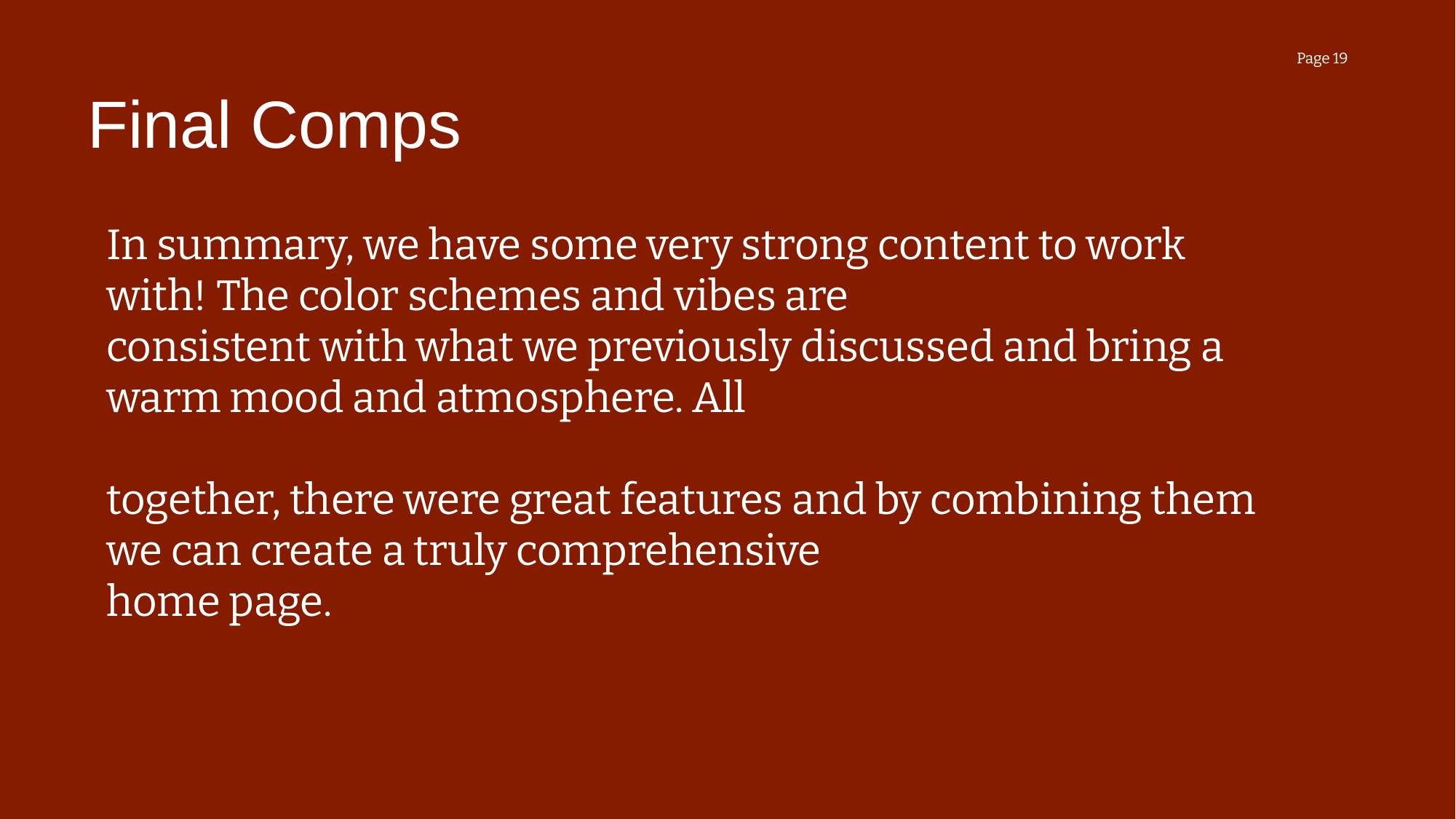

Page 19
Final Comps
In summary, we have some very strong content to work with! The color schemes and vibes are
consistent with what we previously discussed and bring a warm mood and atmosphere. All

together, there were great features and by combining them we can create a truly comprehensive
home page.